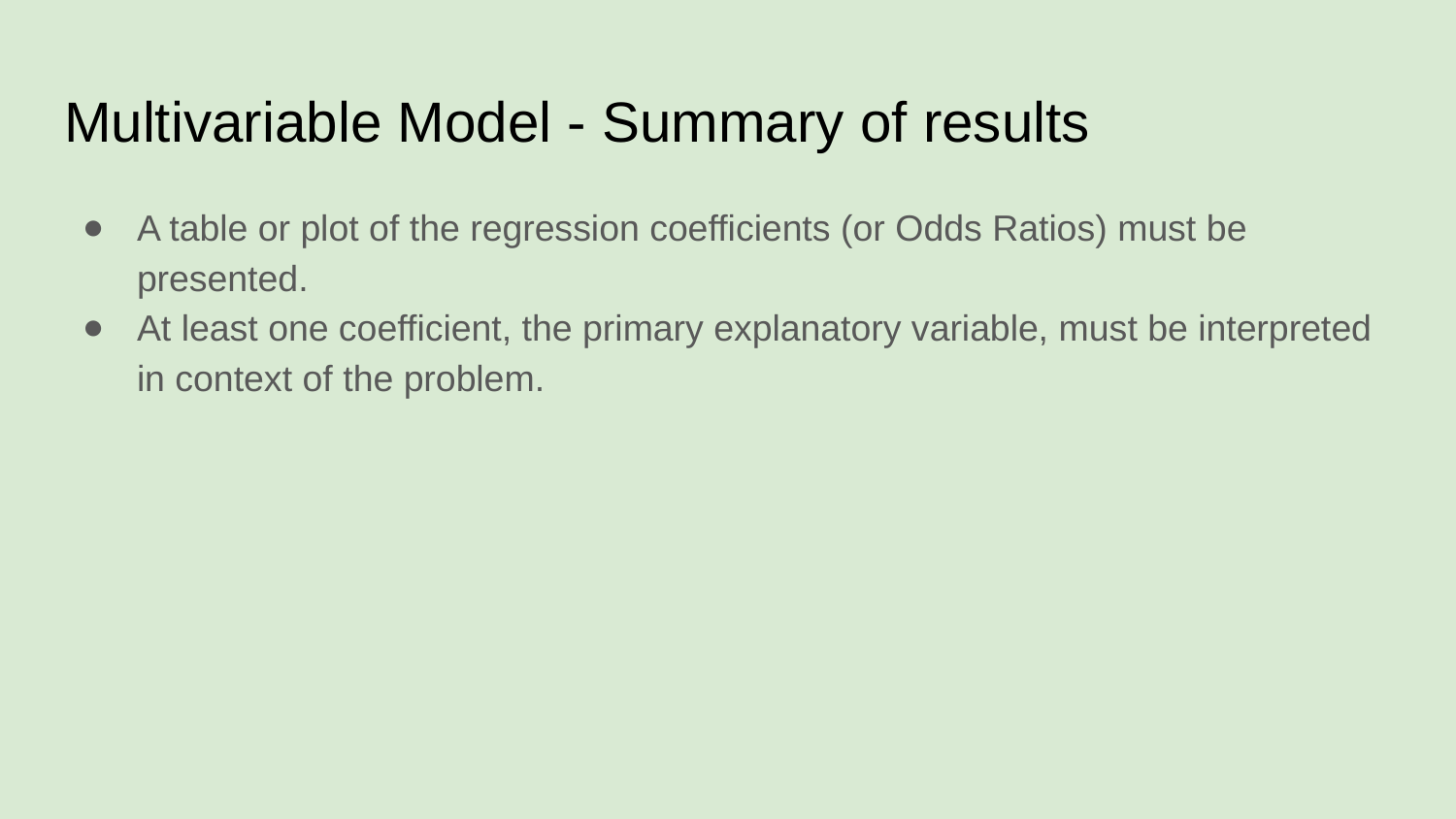

# Multivariable Model - Summary of results
A table or plot of the regression coefficients (or Odds Ratios) must be presented.
At least one coefficient, the primary explanatory variable, must be interpreted in context of the problem.